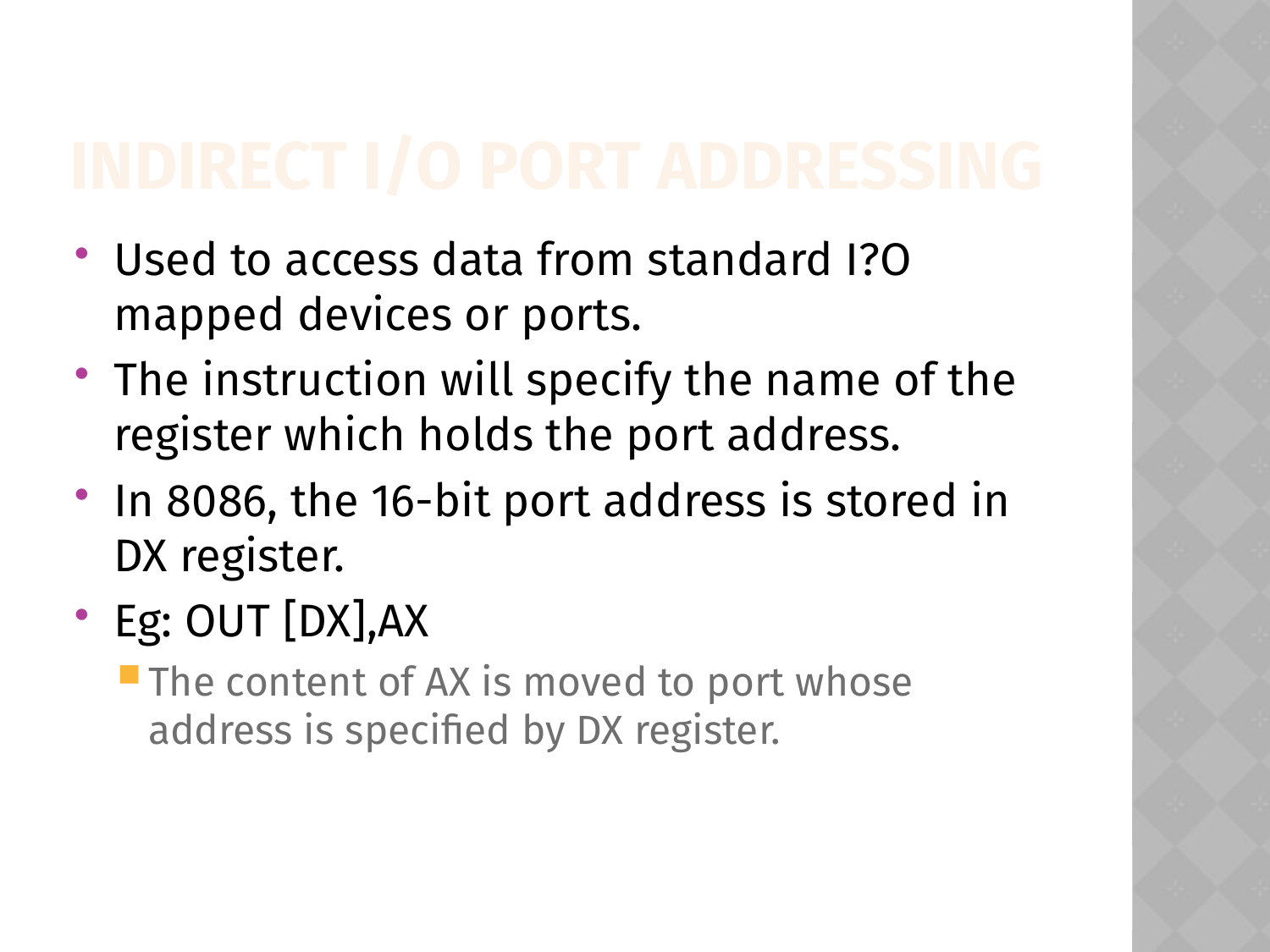

INDiRECT I/O port addressing
Used to access data from standard I?O mapped devices or ports.
The instruction will specify the name of the register which holds the port address.
In 8086, the 16-bit port address is stored in DX register.
Eg: OUT [DX],AX
The content of AX is moved to port whose address is specified by DX register.